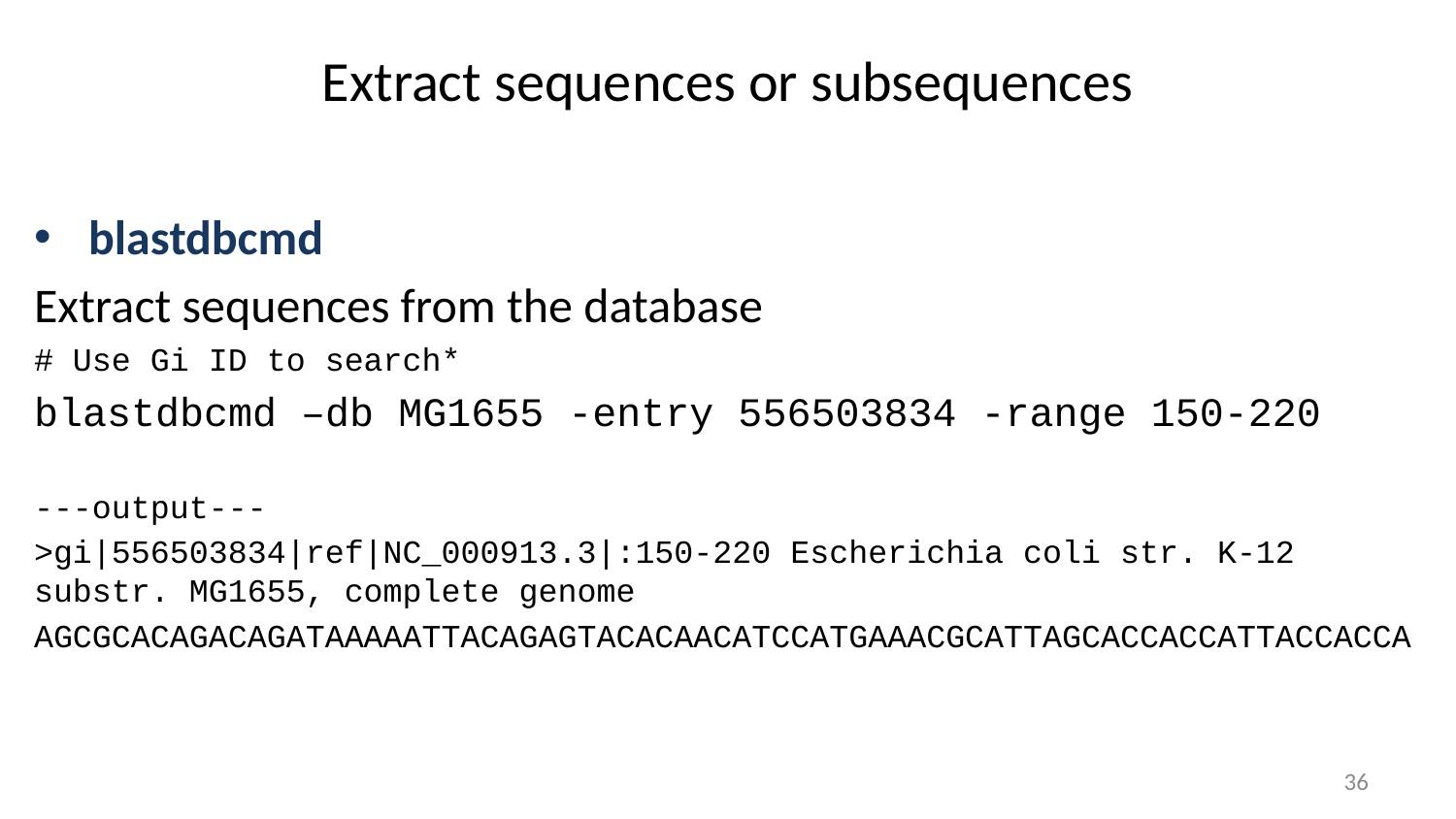

# Extract sequences or subsequences
blastdbcmd
Extract sequences from the database
# Use Gi ID to search*
blastdbcmd –db MG1655 -entry 556503834 -range 150-220

---output---
>gi|556503834|ref|NC_000913.3|:150-220 Escherichia coli str. K-12 substr. MG1655, complete genome
AGCGCACAGACAGATAAAAATTACAGAGTACACAACATCCATGAAACGCATTAGCACCACCATTACCACCA
36